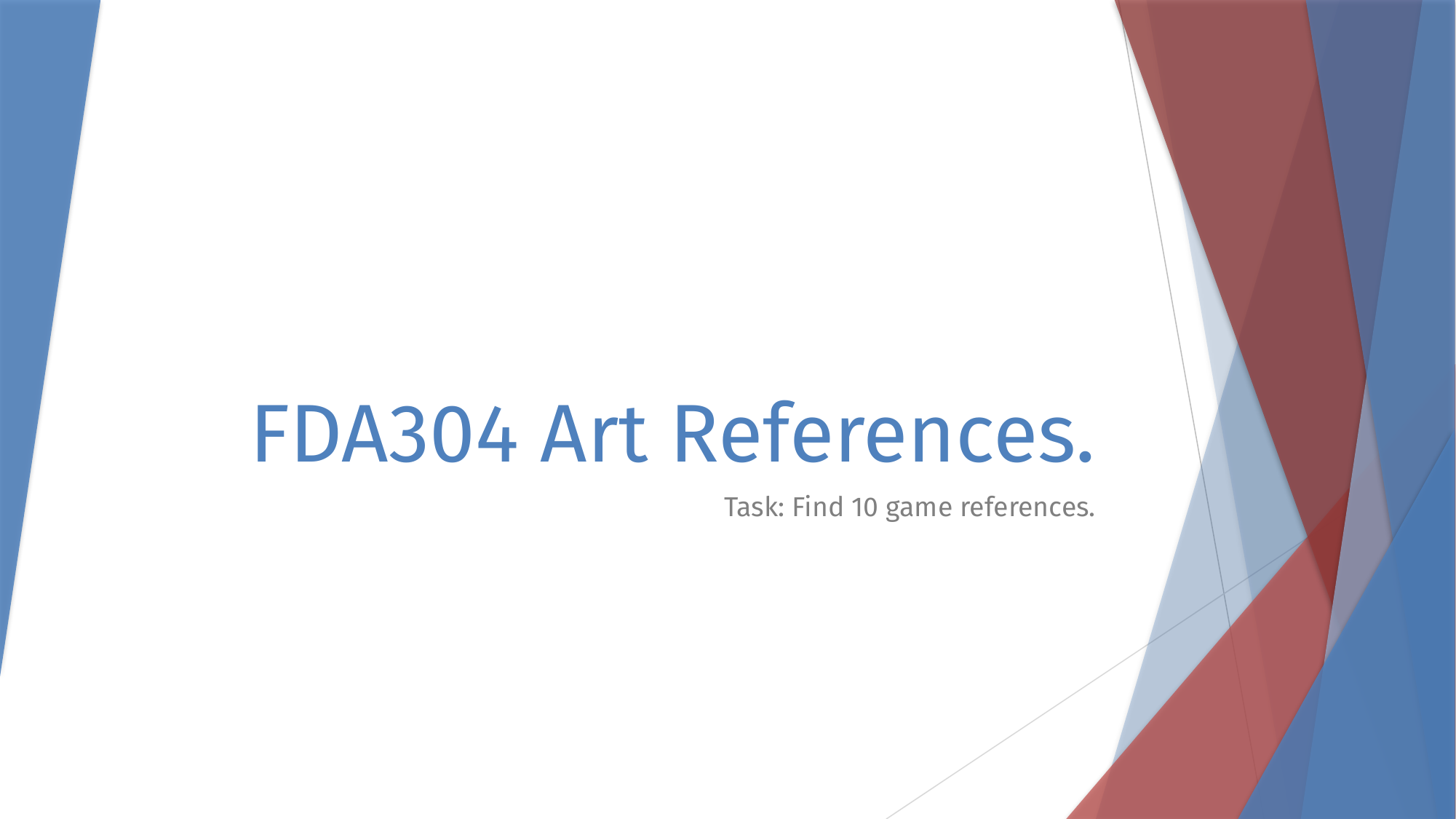

# FDA304 Art References.
Task: Find 10 game references.